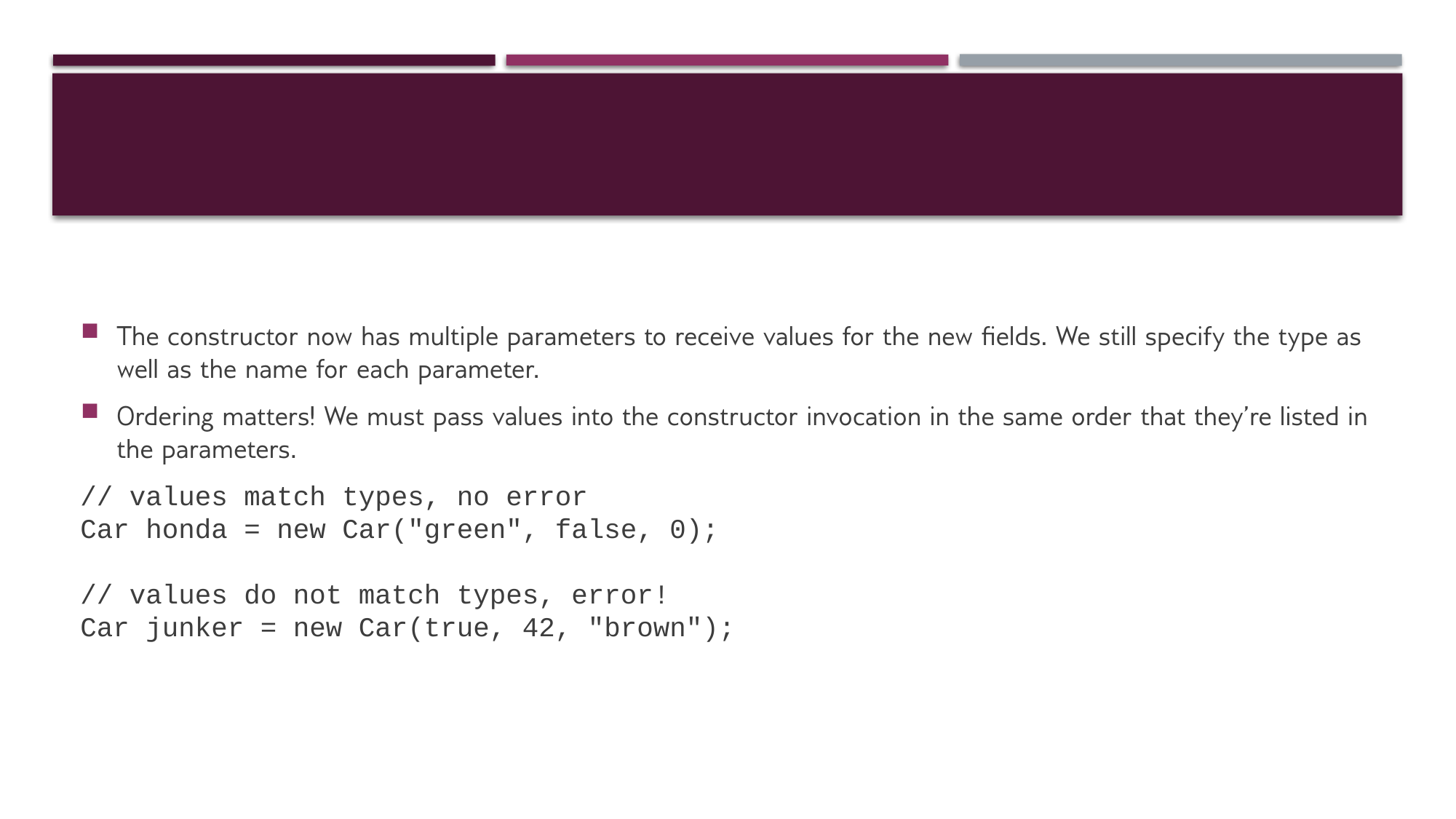

The constructor now has multiple parameters to receive values for the new fields. We still specify the type as well as the name for each parameter.
Ordering matters! We must pass values into the constructor invocation in the same order that they’re listed in the parameters.
// values match types, no error
Car honda = new Car("green", false, 0);
// values do not match types, error!
Car junker = new Car(true, 42, "brown");